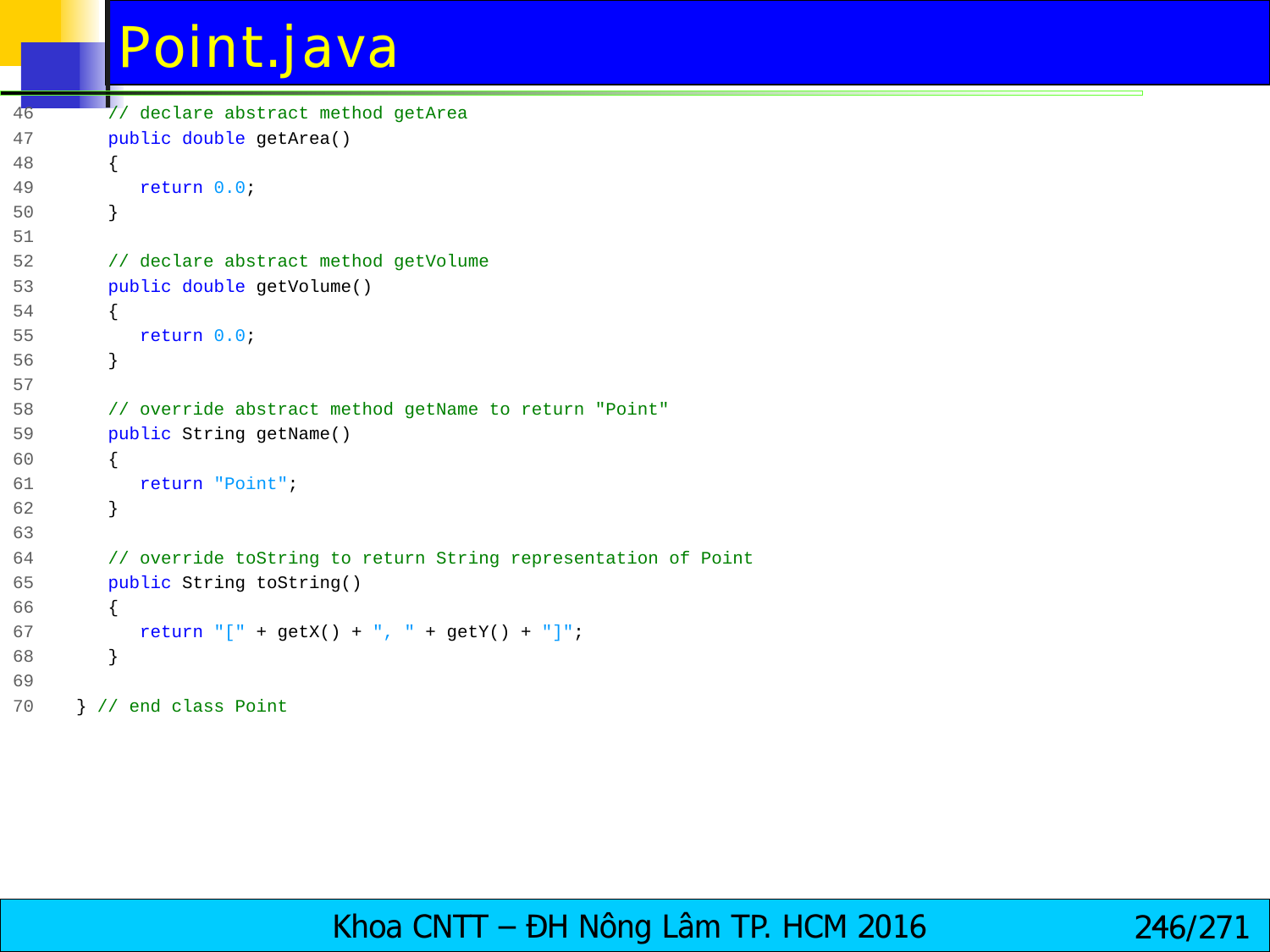

# Point.java
46       // declare abstract method getArea
47       public double getArea()
48       {
49          return 0.0;
50       }
51
52       // declare abstract method getVolume
53       public double getVolume()
54       {
55          return 0.0;
56       }
57
58       // override abstract method getName to return "Point"
59       public String getName()
60       {
61          return "Point";
62       }
63
64       // override toString to return String representation of Point
65       public String toString()
66       {
67          return "[" + getX() + ", " + getY() + "]";
68       }
69
70    } // end class Point